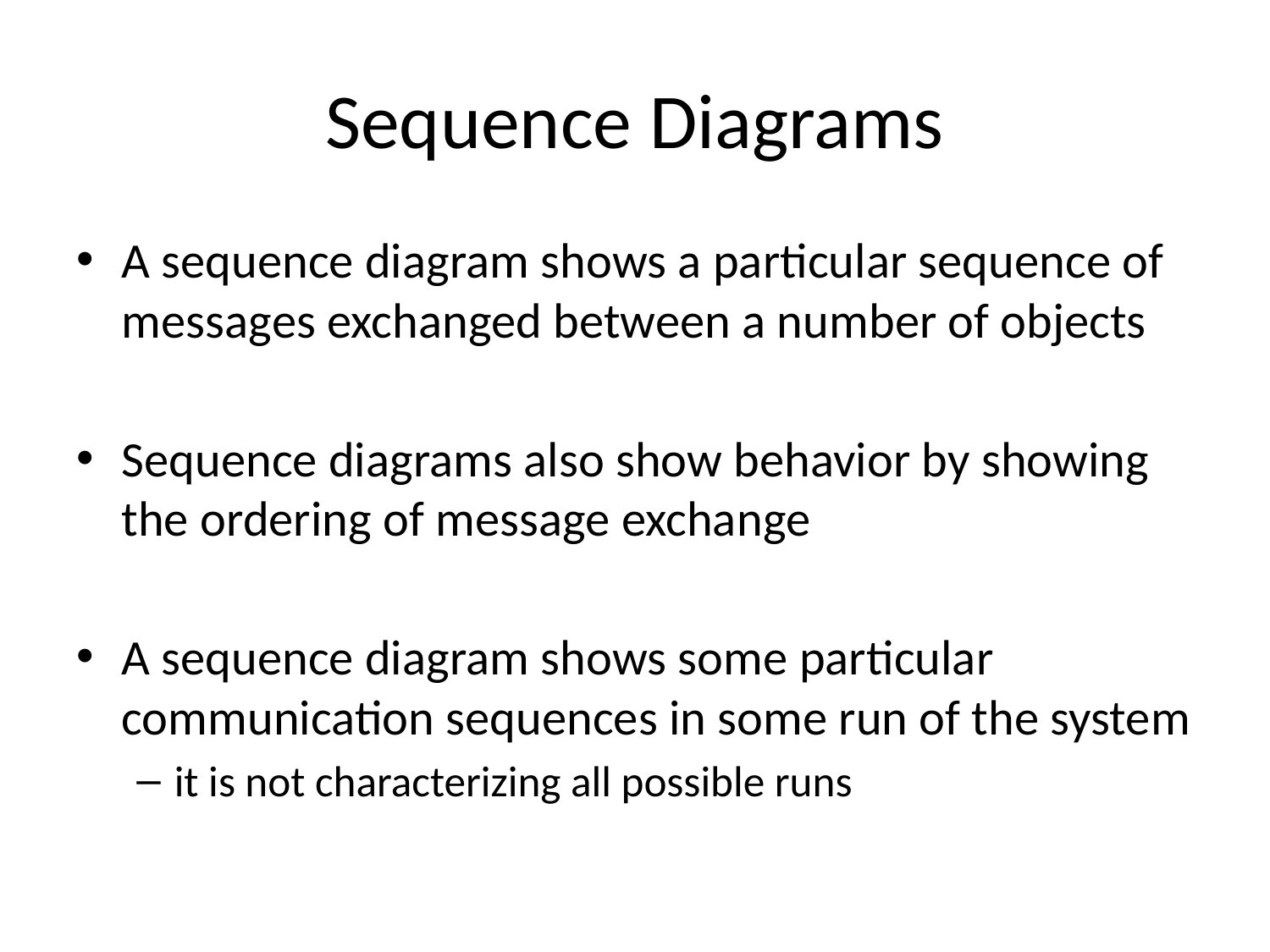

# Sequence Diagrams
A sequence diagram shows a particular sequence of messages exchanged between a number of objects

Sequence diagrams also show behavior by showing the ordering of message exchange

A sequence diagram shows some particular communication sequences in some run of the system
it is not characterizing all possible runs